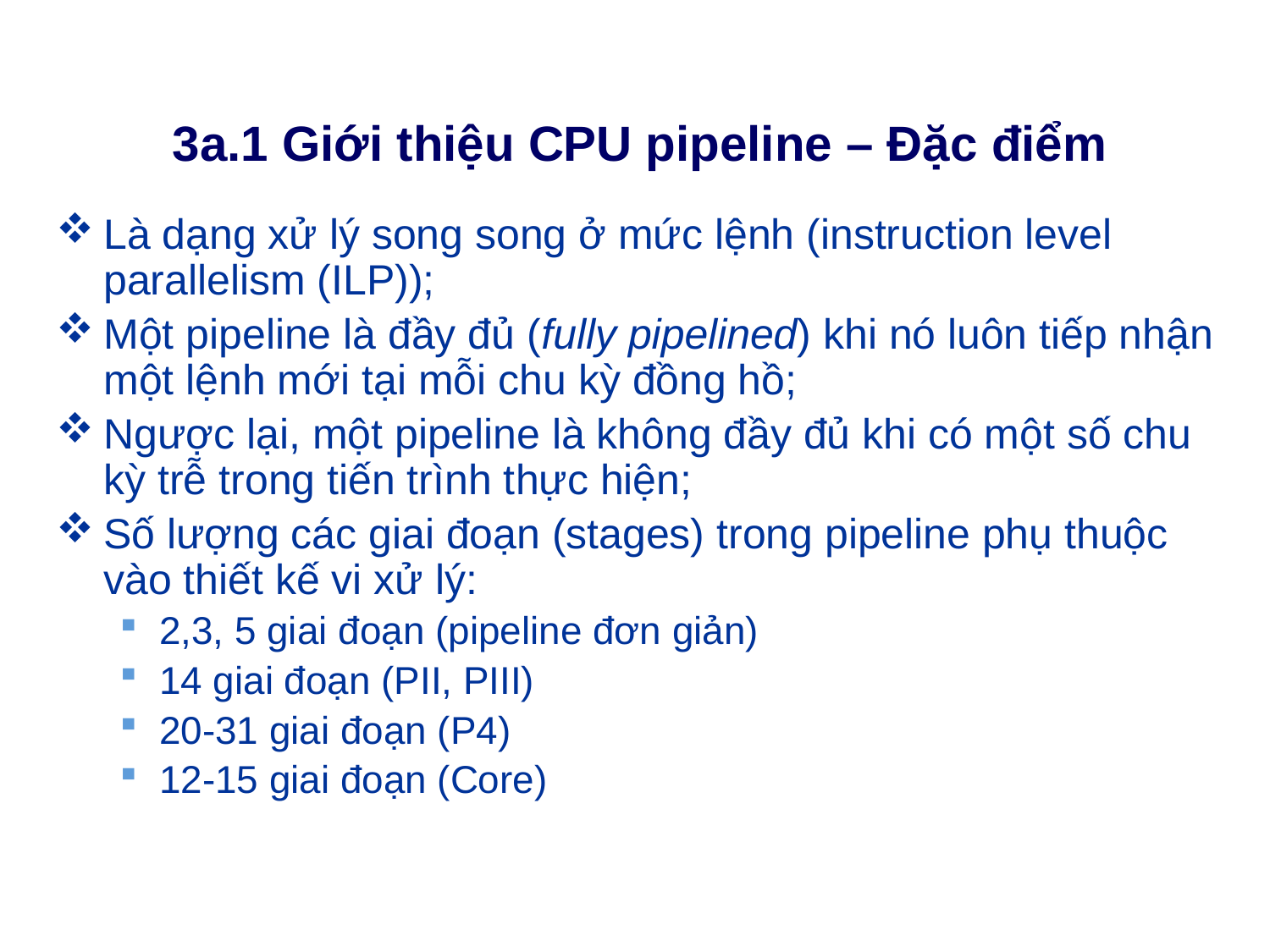

# 3a.1 Giới thiệu CPU pipeline – Đặc điểm
Là dạng xử lý song song ở mức lệnh (instruction level parallelism (ILP));
Một pipeline là đầy đủ (fully pipelined) khi nó luôn tiếp nhận một lệnh mới tại mỗi chu kỳ đồng hồ;
Ngược lại, một pipeline là không đầy đủ khi có một số chu kỳ trễ trong tiến trình thực hiện;
Số lượng các giai đoạn (stages) trong pipeline phụ thuộc vào thiết kế vi xử lý:
2,3, 5 giai đoạn (pipeline đơn giản)
14 giai đoạn (PII, PIII)
20-31 giai đoạn (P4)
12-15 giai đoạn (Core)